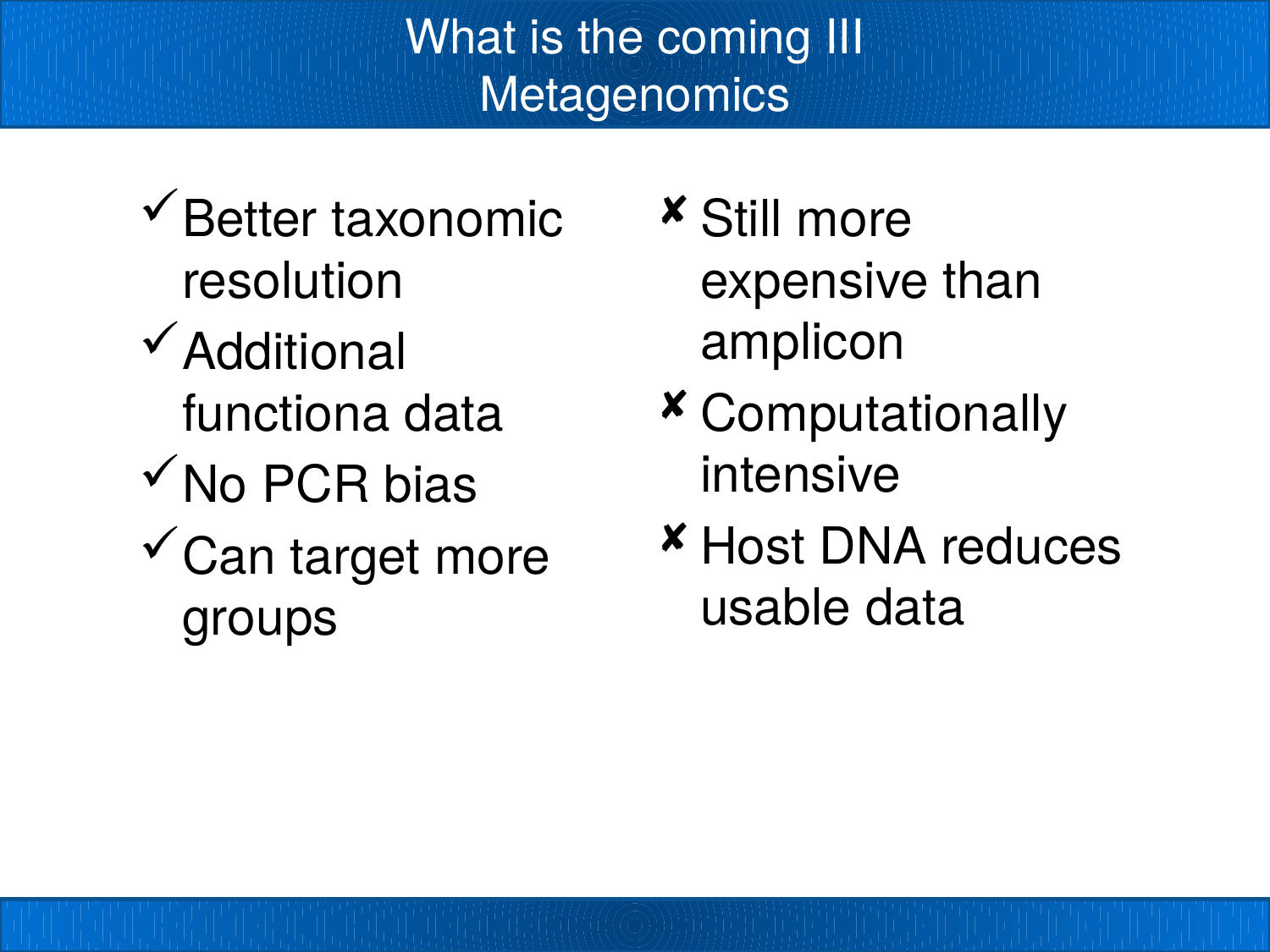

# What is the coming III Metagenomics
Better taxonomic resolution
Additional functiona data
No PCR bias
Can target more groups
Still more expensive than amplicon
Computationally intensive
Host DNA reduces usable data